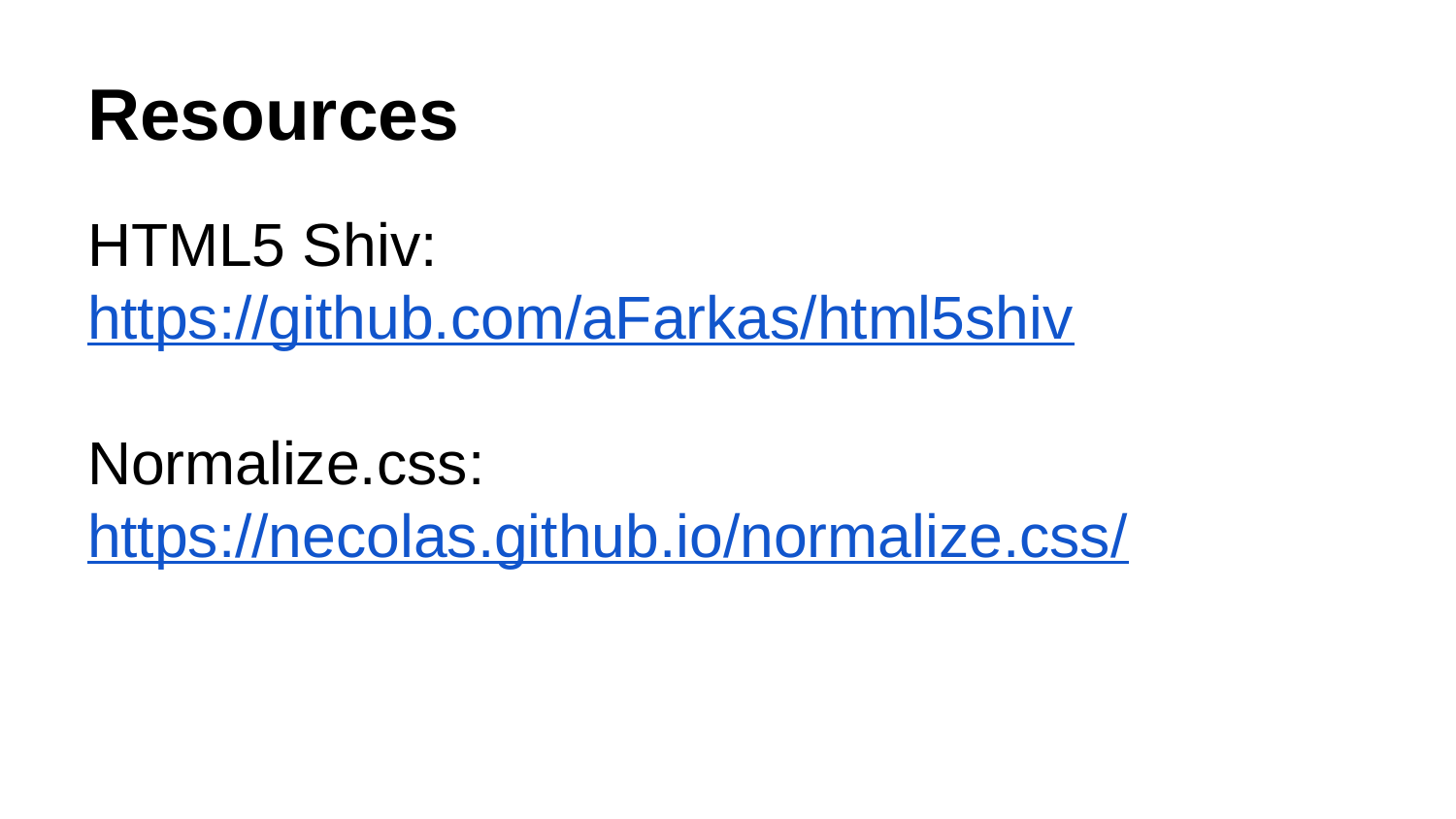

# Resources
HTML5 Shiv:
https://github.com/aFarkas/html5shiv

Normalize.css:
https://necolas.github.io/normalize.css/